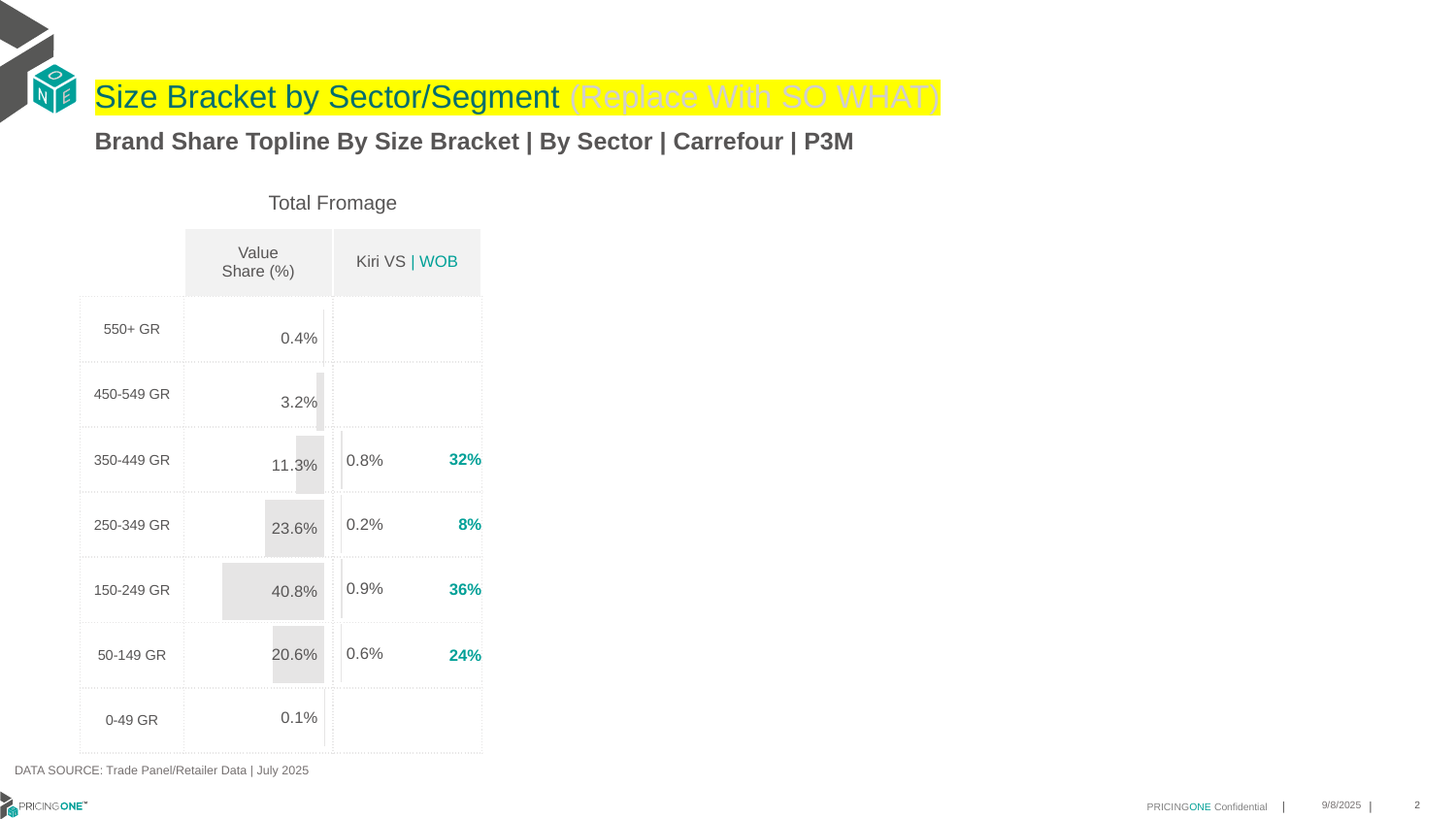

# Size Bracket by Sector/Segment (Replace With SO WHAT)
Brand Share Topline By Size Bracket | By Sector | Carrefour | P3M
|  | Total Fromage |  |
| --- | --- | --- |
|  | Value Share (%) | Kiri VS | WOB |
| 550+ GR |  |  |
| 450-549 GR |  |  |
| 350-449 GR |  | 32% |
| 250-349 GR |  | 8% |
| 150-249 GR |  | 36% |
| 50-149 GR |  | 24% |
| 0-49 GR |  |  |

### Chart

| Category | Total Fromage | Carrefour |
|---|---|
| None | 0.004081000088249014 |

### Chart

| Category | Total Fromage | Carrefour |
|---|---|
| None | None |
DATA SOURCE: Trade Panel/Retailer Data | July 2025

9/8/2025
2